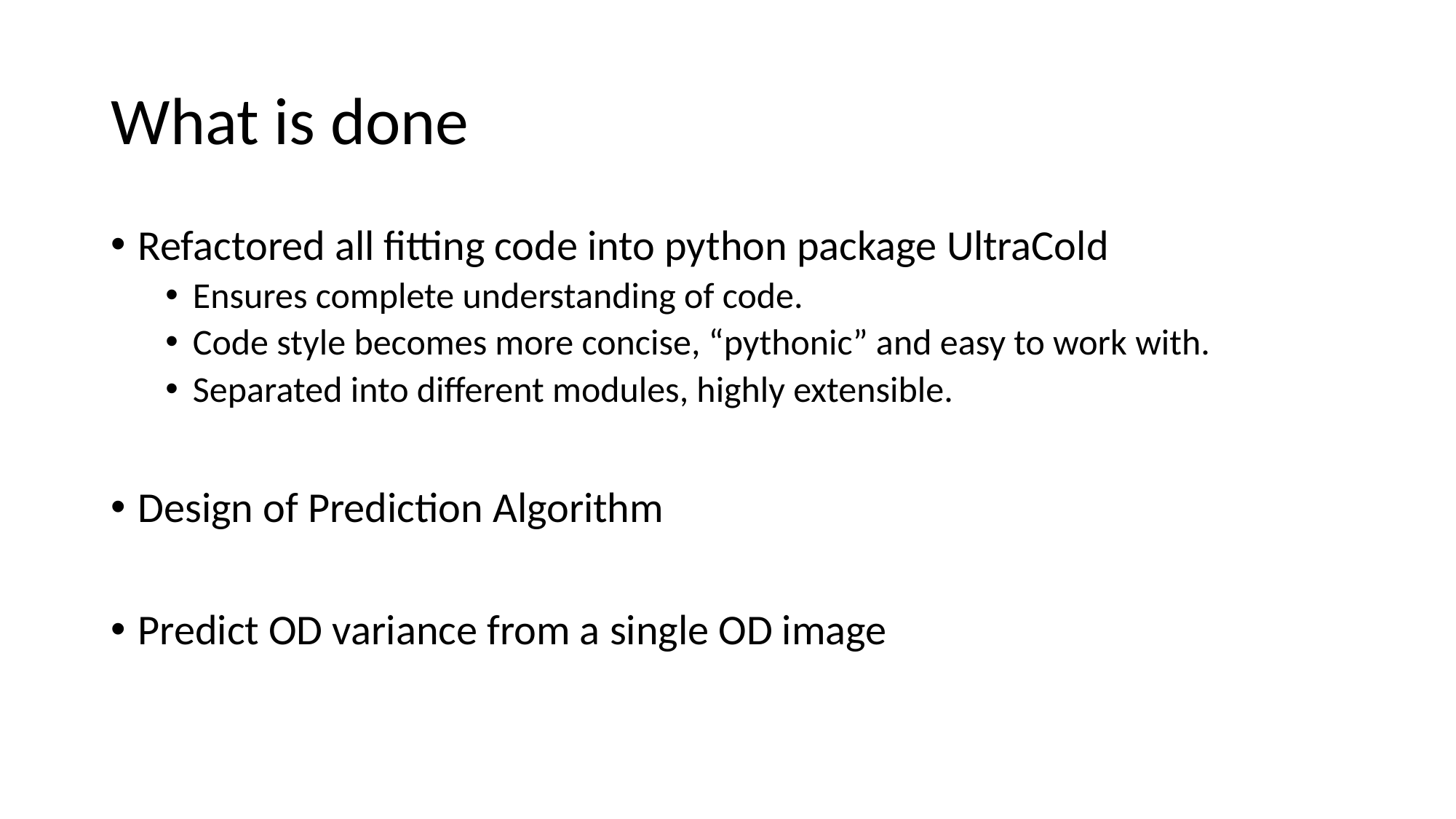

# What is done
Refactored all fitting code into python package UltraCold
Ensures complete understanding of code.
Code style becomes more concise, “pythonic” and easy to work with.
Separated into different modules, highly extensible.

Design of Prediction Algorithm

Predict OD variance from a single OD image